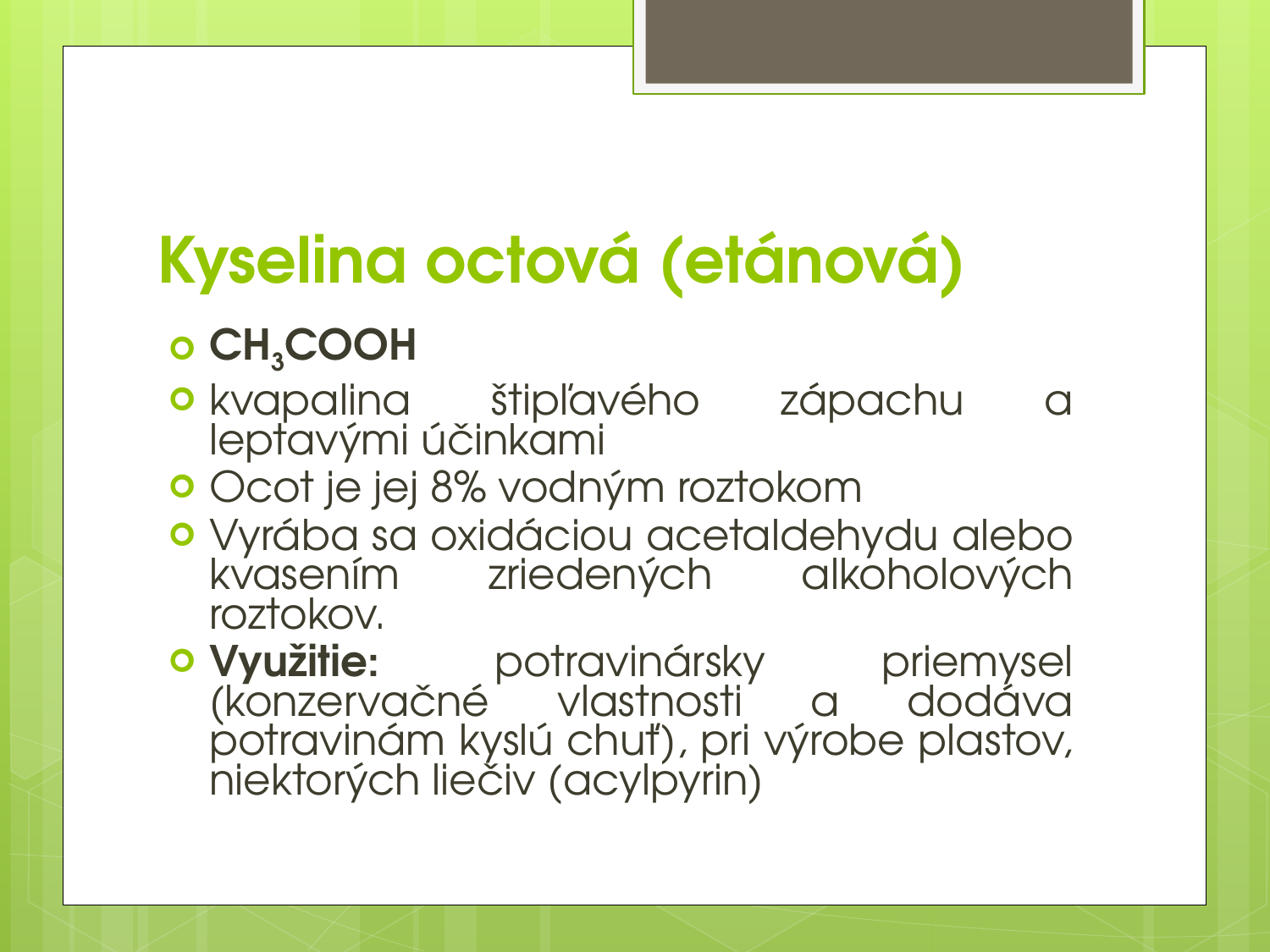

# Kyselina octová (etánová)
CH3COOH
kvapalina štipľavého zápachu a leptavými účinkami
Ocot je jej 8% vodným roztokom
Vyrába sa oxidáciou acetaldehydu alebo kvasením zriedených alkoholových roztokov.
Využitie: potravinársky priemysel (konzervačné vlastnosti a dodáva potravinám kyslú chuť), pri výrobe plastov, niektorých liečiv (acylpyrin)